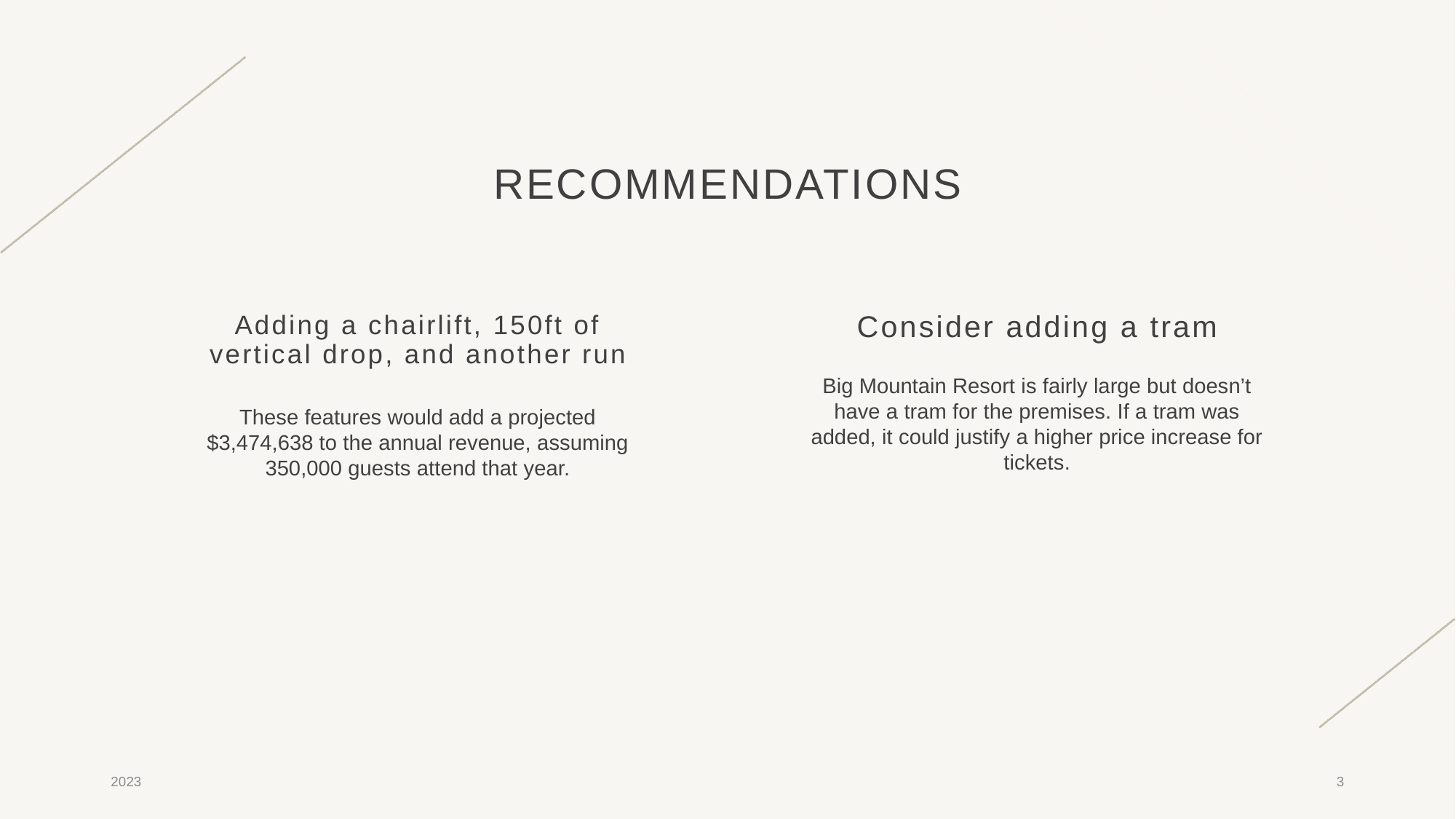

# Recommendations
Adding a chairlift, 150ft of vertical drop, and another run
Consider adding a tram
Big Mountain Resort is fairly large but doesn’t have a tram for the premises. If a tram was added, it could justify a higher price increase for tickets.
These features would add a projected $3,474,638 to the annual revenue, assuming 350,000 guests attend that year.

2023

3